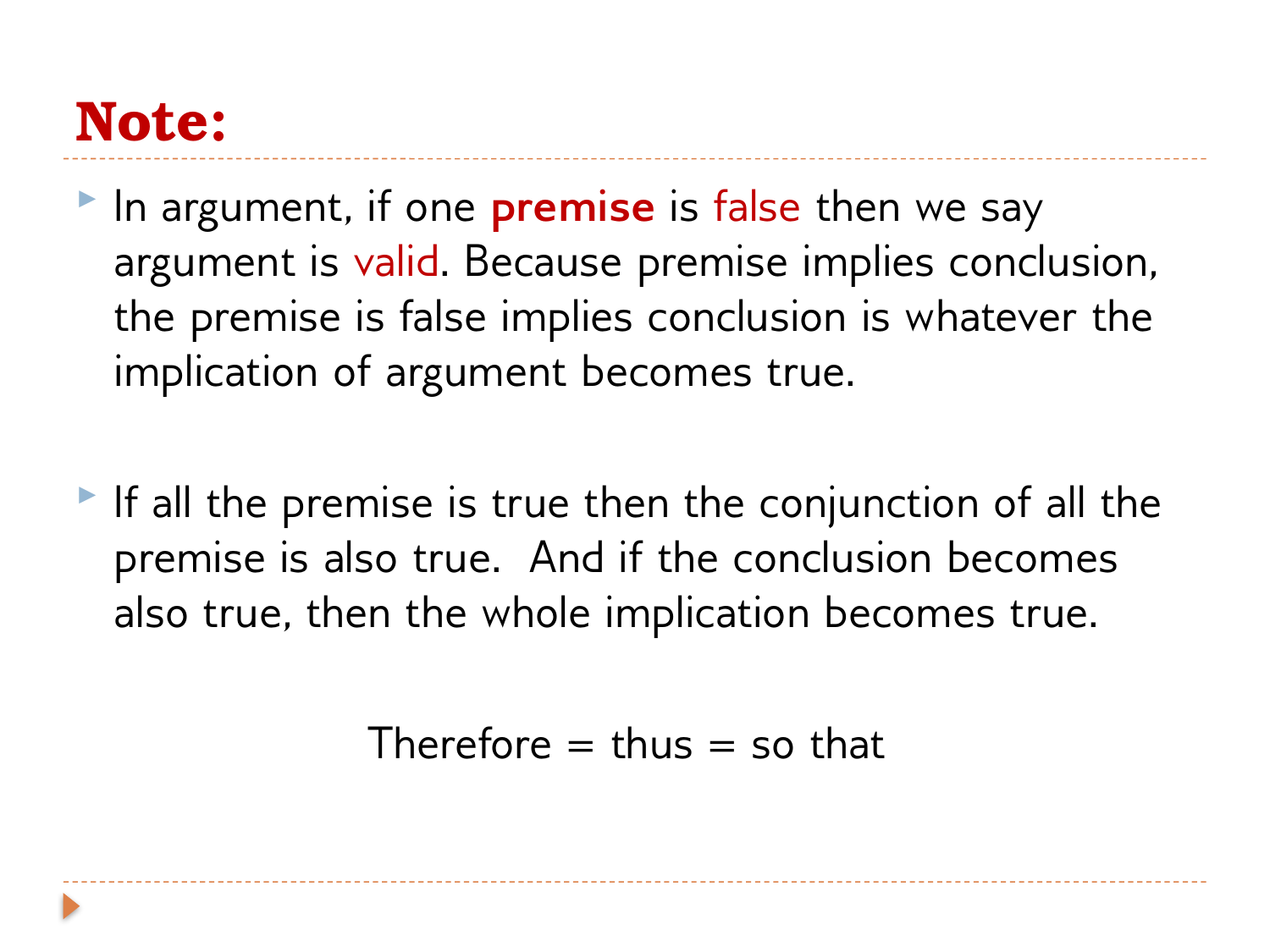

# Note:
In argument, if one premise is false then we say argument is valid. Because premise implies conclusion, the premise is false implies conclusion is whatever the implication of argument becomes true.

If all the premise is true then the conjunction of all the premise is also true.  And if the conclusion becomes also true, then the whole implication becomes true.

			Therefore = thus = so that